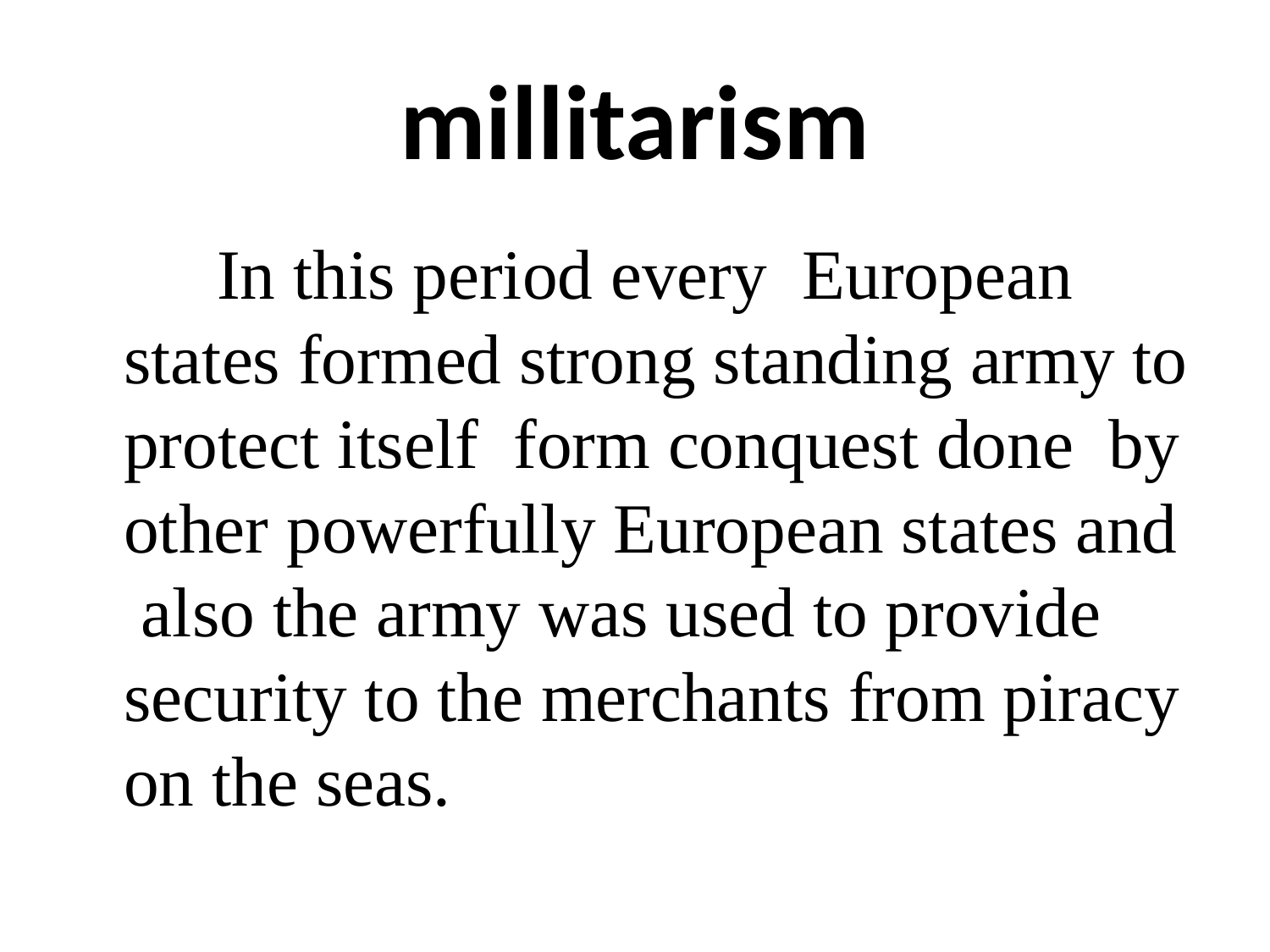

# millitarism
        In this period every  European states formed strong standing army to protect itself  form conquest done  by other powerfully European states and  also the army was used to provide security to the merchants from piracy on the seas.